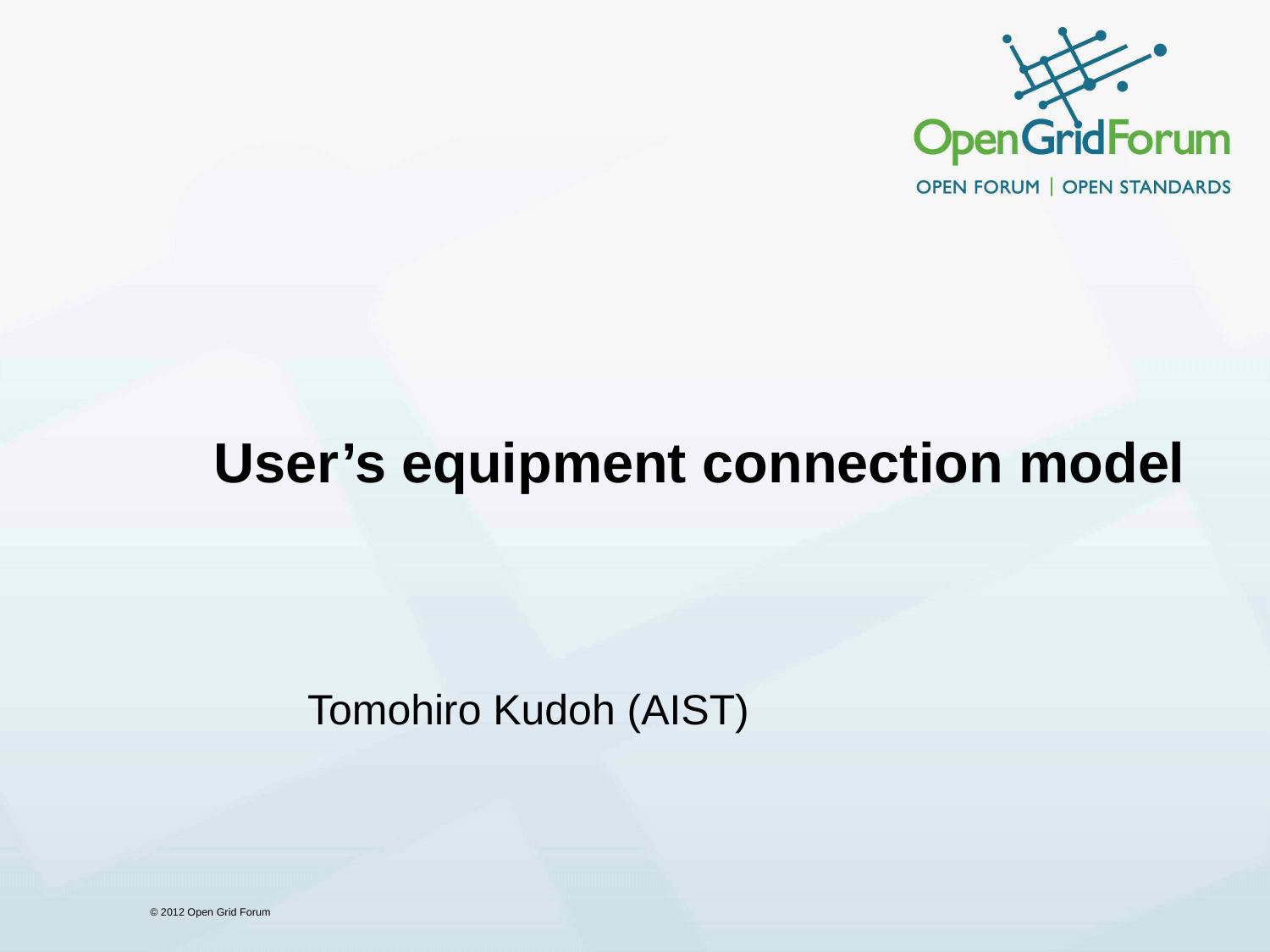

# User’s equipment connection model

Tomohiro Kudoh (AIST)